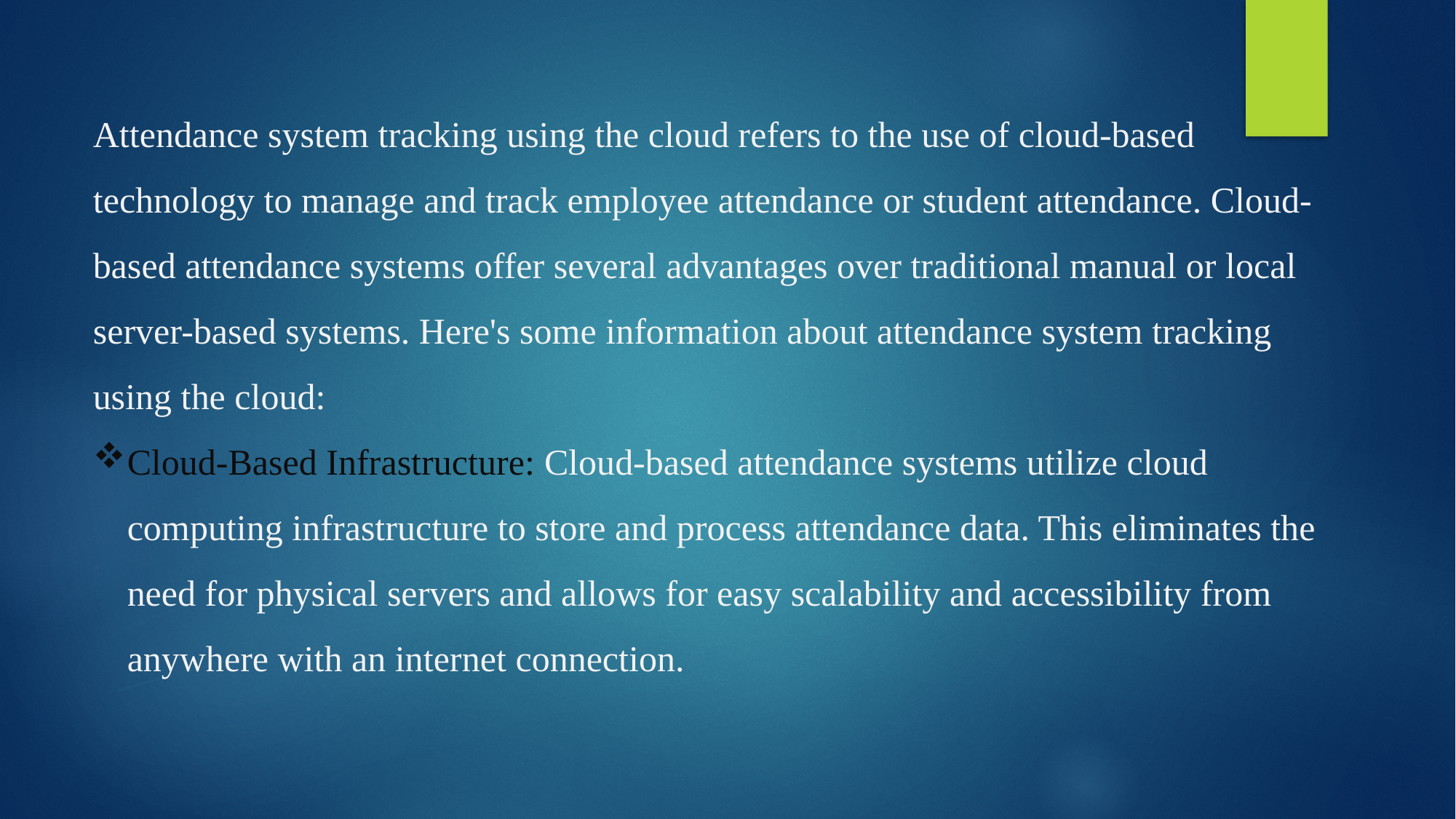

Attendance system tracking using the cloud refers to the use of cloud-based technology to manage and track employee attendance or student attendance. Cloud-based attendance systems offer several advantages over traditional manual or local server-based systems. Here's some information about attendance system tracking using the cloud:
Cloud-Based Infrastructure: Cloud-based attendance systems utilize cloud computing infrastructure to store and process attendance data. This eliminates the need for physical servers and allows for easy scalability and accessibility from anywhere with an internet connection.